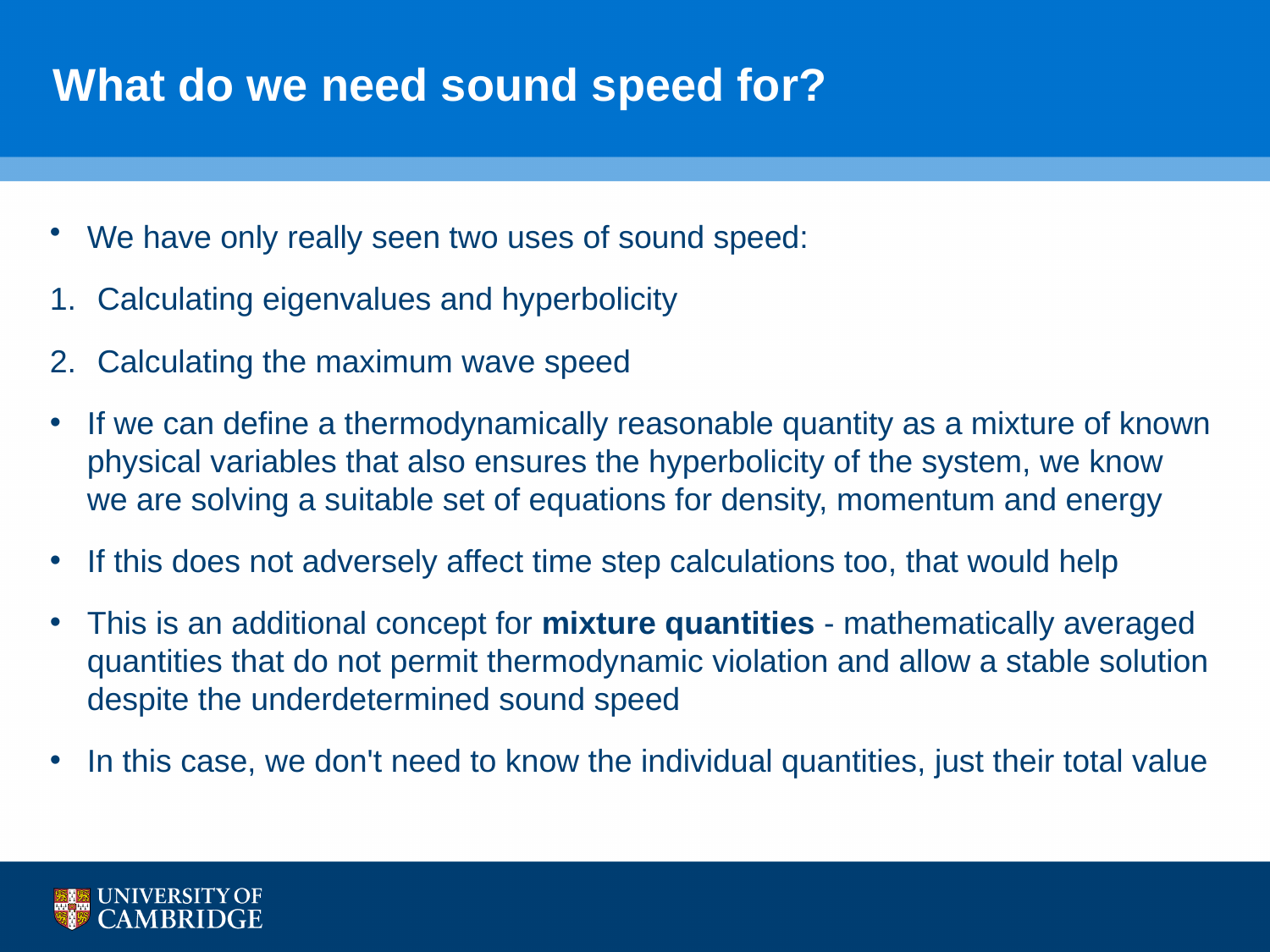

# What do we need sound speed for?
We have only really seen two uses of sound speed:
Calculating eigenvalues and hyperbolicity
Calculating the maximum wave speed
If we can define a thermodynamically reasonable quantity as a mixture of known physical variables that also ensures the hyperbolicity of the system, we know we are solving a suitable set of equations for density, momentum and energy
If this does not adversely affect time step calculations too, that would help
This is an additional concept for mixture quantities - mathematically averaged quantities that do not permit thermodynamic violation and allow a stable solution despite the underdetermined sound speed
In this case, we don't need to know the individual quantities, just their total value